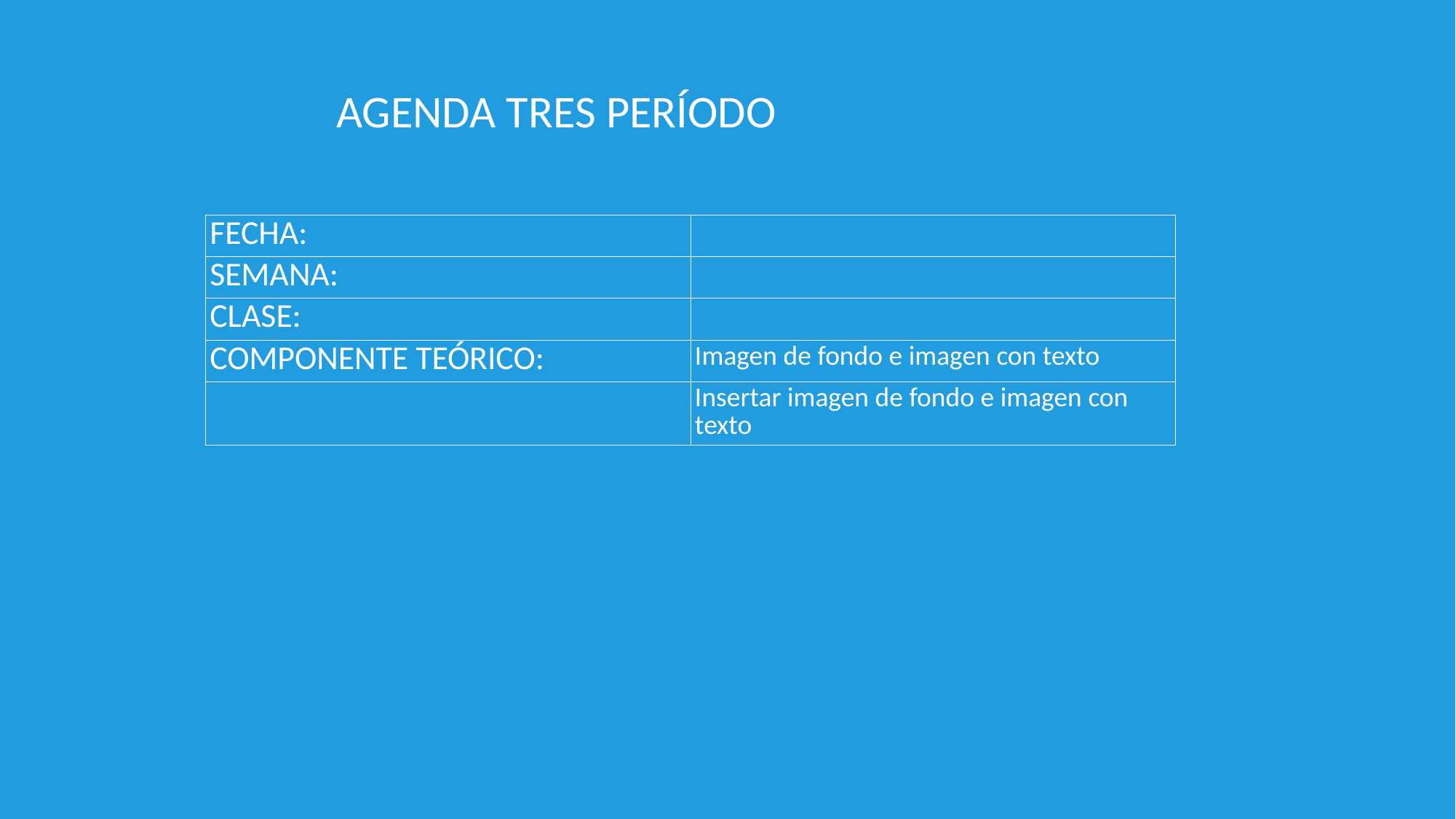

AGENDA TRES PERÍODO
| FECHA: |  |
| --- | --- |
| SEMANA: |  |
| CLASE: |  |
| COMPONENTE TEÓRICO: | Imagen de fondo e imagen con texto |
|  | Insertar imagen de fondo e imagen con texto |